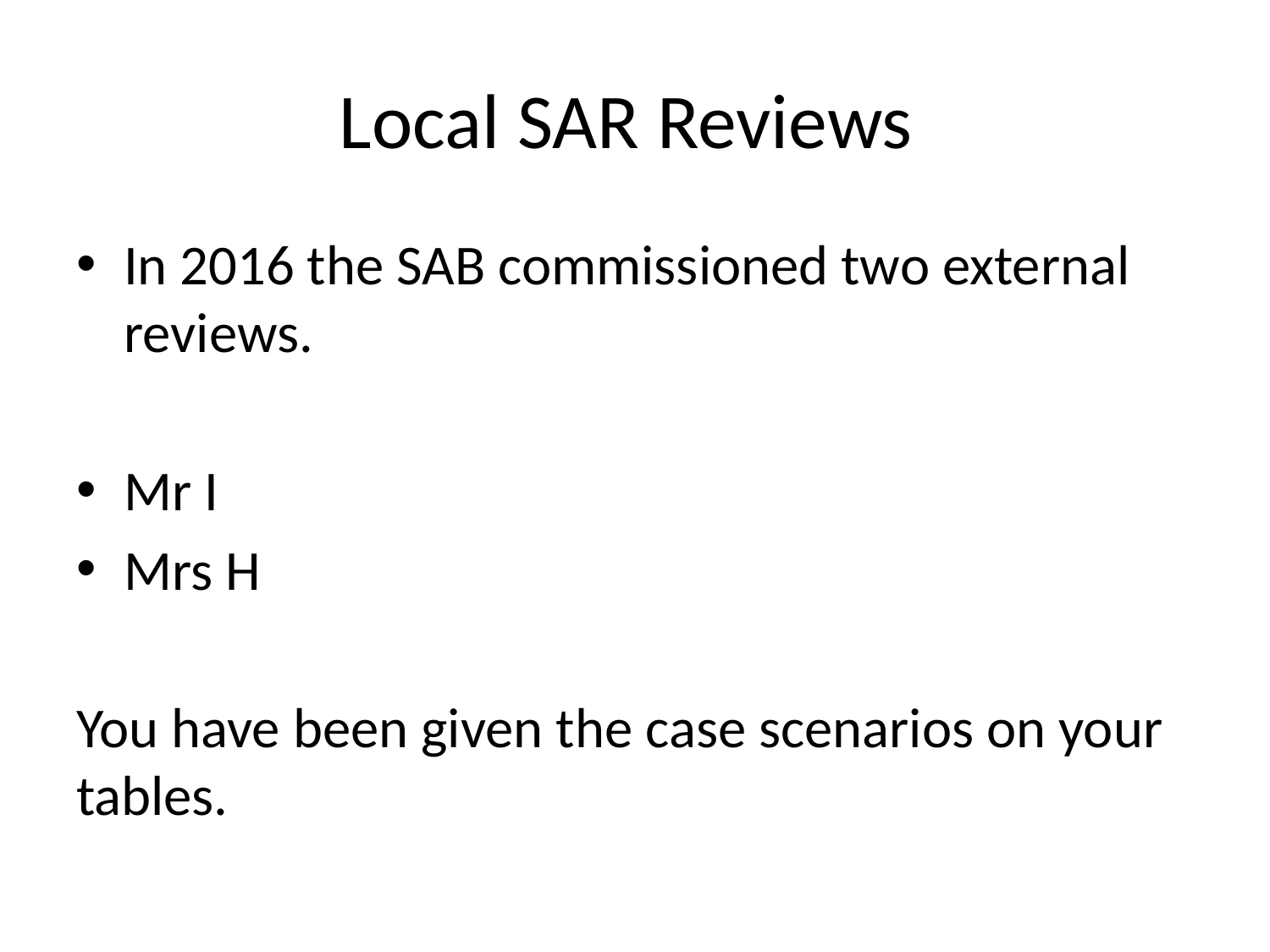

# Local SAR Reviews
In 2016 the SAB commissioned two external reviews.

Mr I
Mrs H

You have been given the case scenarios on your tables.